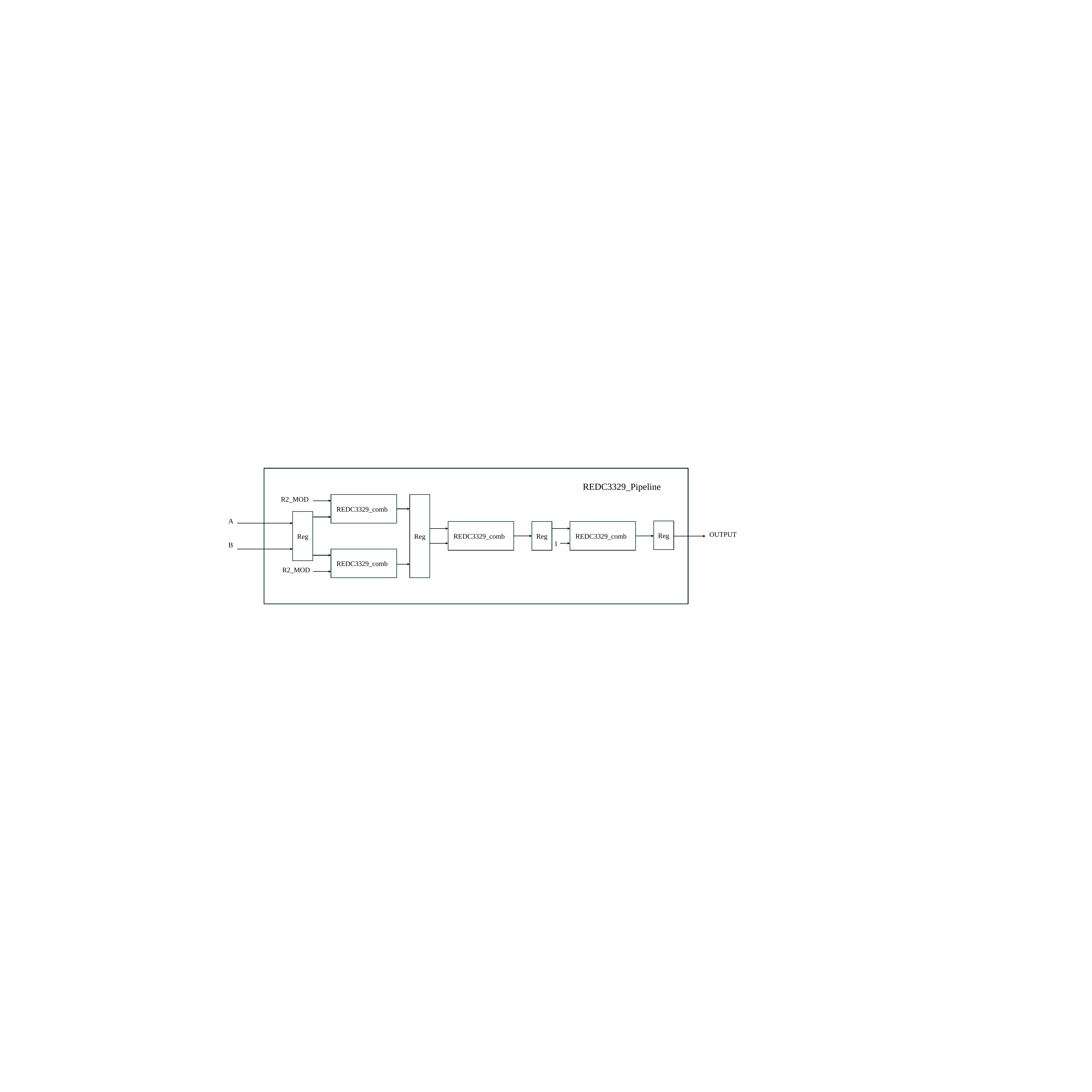

REDC3329_Pipeline
R2_MOD
REDC3329_combd
Reg
Reg
A
Reg
REDC3329_combd
Reg
REDC3329_combd
OUTPUT
1
B
REDC3329_combd
R2_MOD